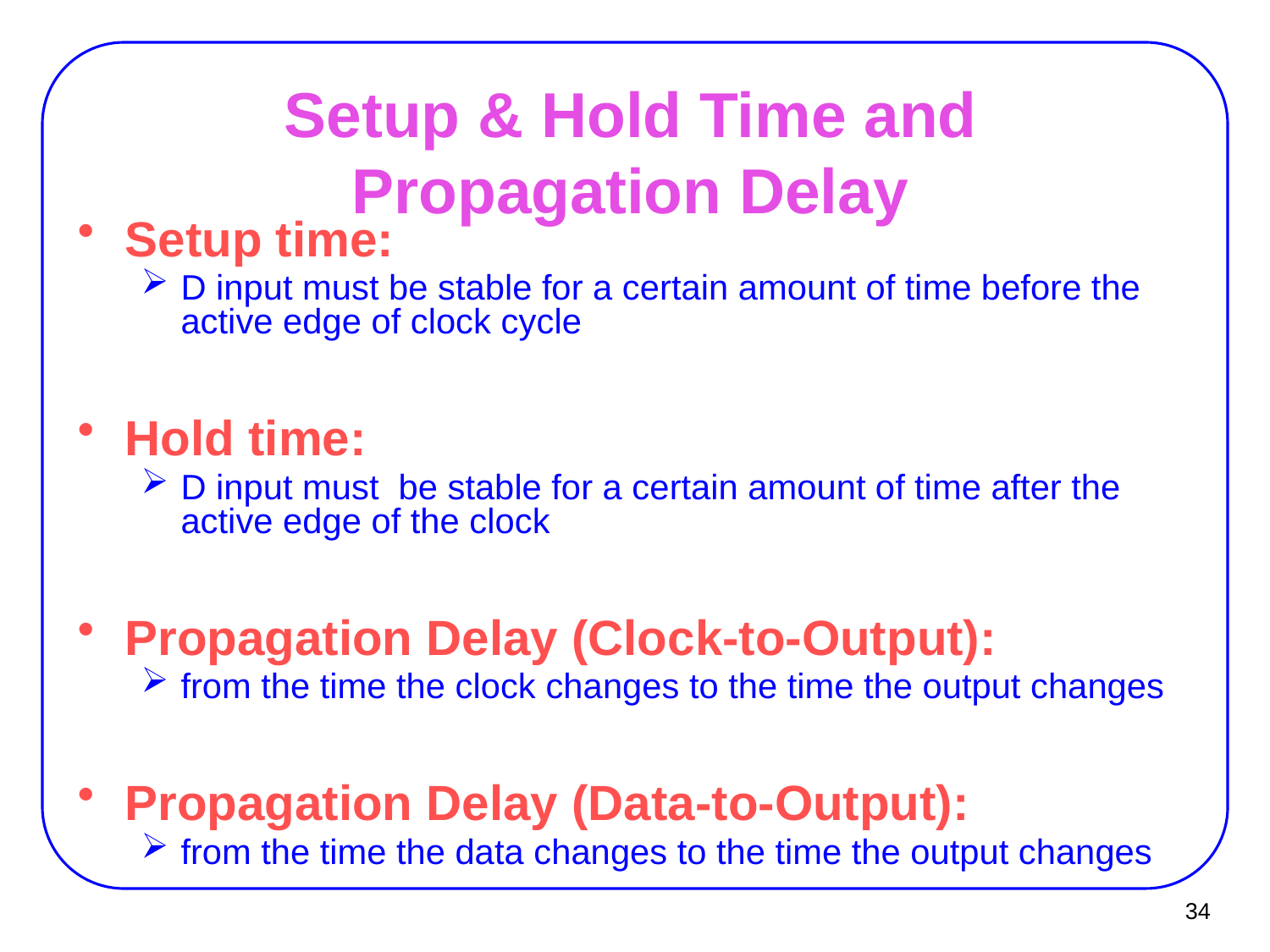

# Setup & Hold Time and Propagation Delay
Setup time:
D input must be stable for a certain amount of time before the active edge of clock cycle

Hold time:
D input must  be stable for a certain amount of time after the active edge of the clock

Propagation Delay (Clock-to-Output):
from the time the clock changes to the time the output changes

Propagation Delay (Data-to-Output):
from the time the data changes to the time the output changes

34